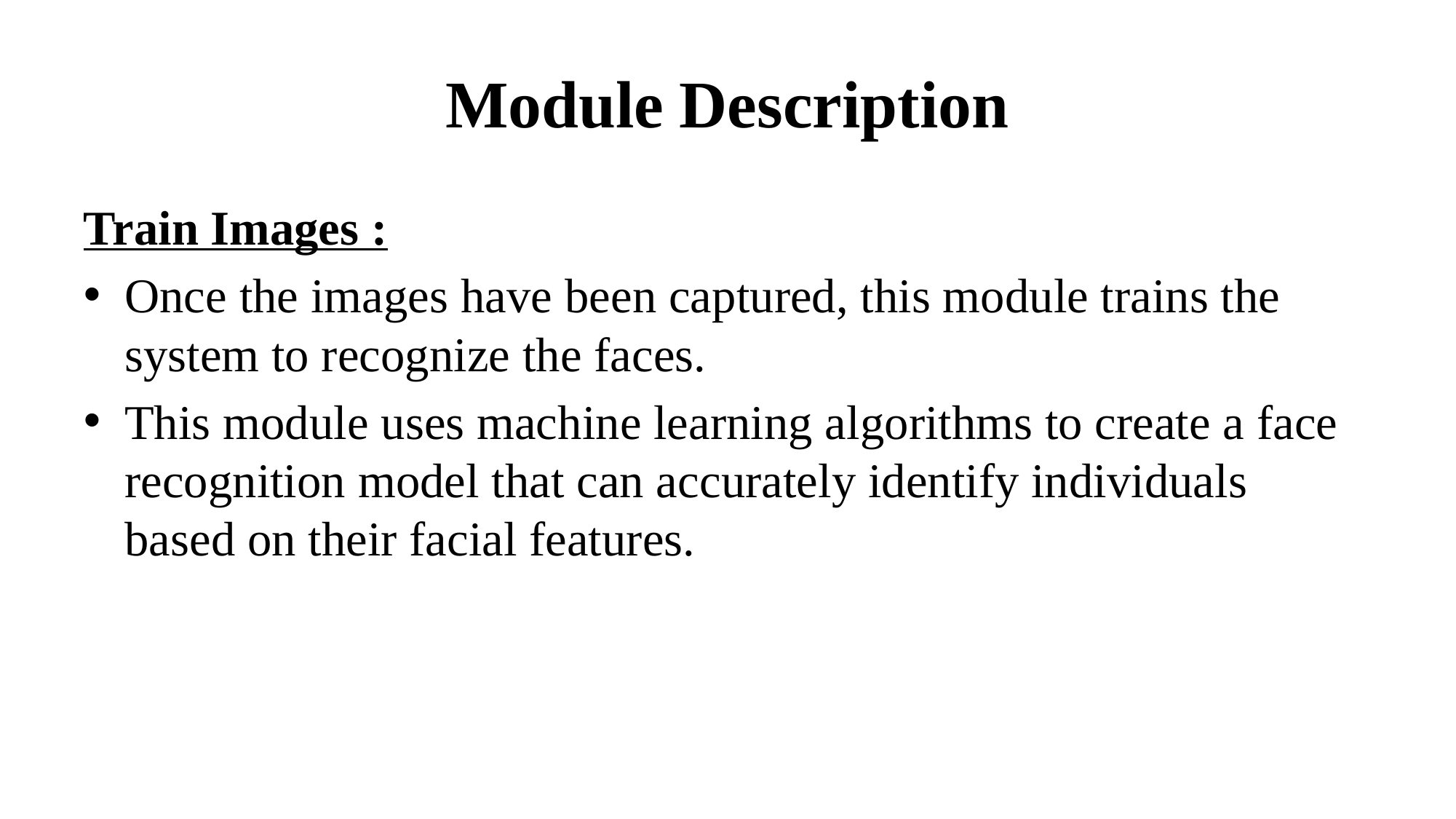

# Module Description
Train Images :
Once the images have been captured, this module trains the system to recognize the faces.
This module uses machine learning algorithms to create a face recognition model that can accurately identify individuals based on their facial features.